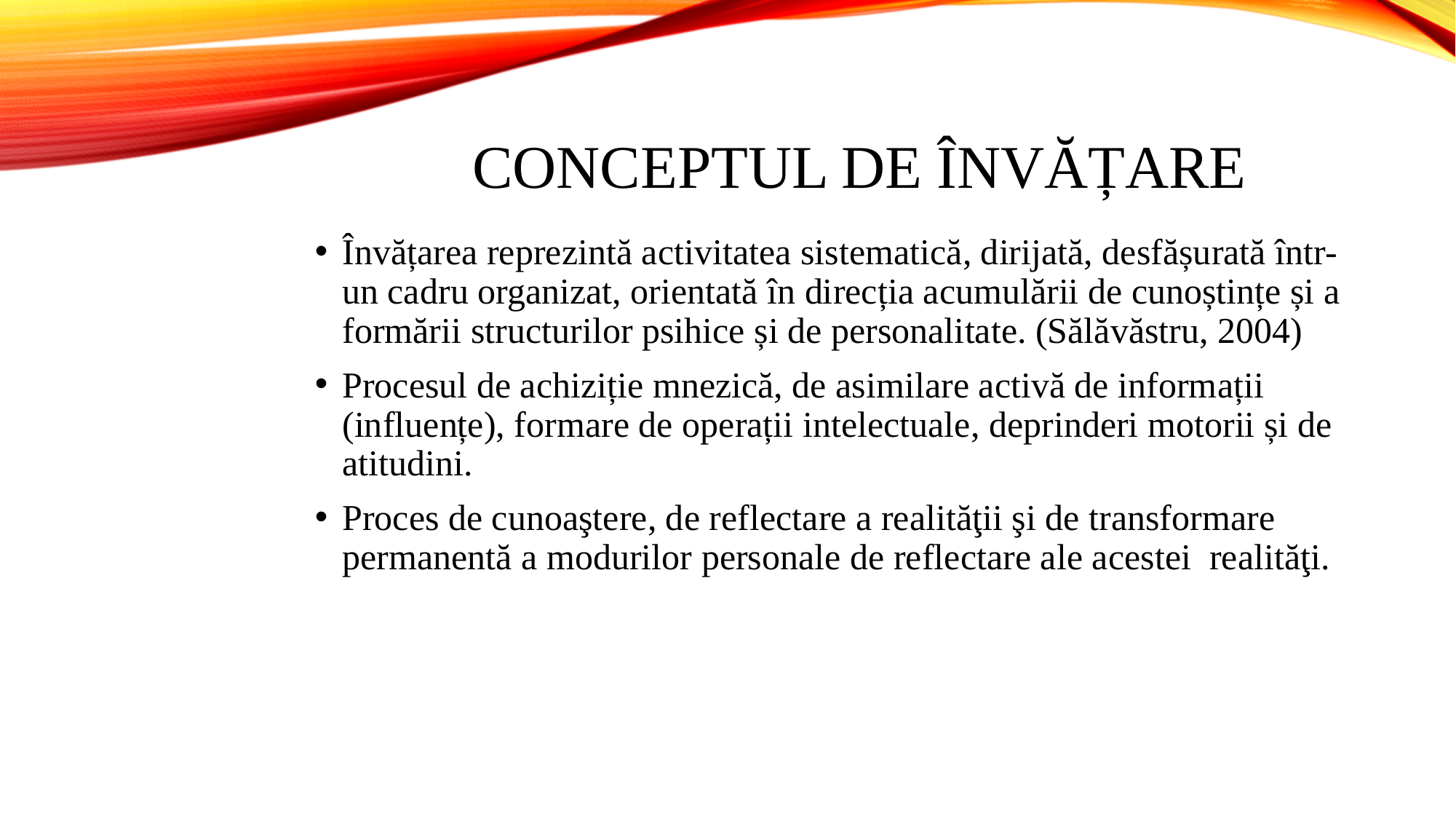

# CONCEPTUL DE ÎNVĂȚARE
Învățarea reprezintă activitatea sistematică, dirijată, desfășurată într-un cadru organizat, orientată în direcția acumulării de cunoștințe și a formării structurilor psihice și de personalitate. (Sălăvăstru, 2004)
Procesul de achiziție mnezică, de asimilare activă de informații (influențe), formare de operații intelectuale, deprinderi motorii și de atitudini.
Proces de cunoaştere, de reflectare a realităţii şi de transformare permanentă a modurilor personale de reflectare ale acestei  realităţi.